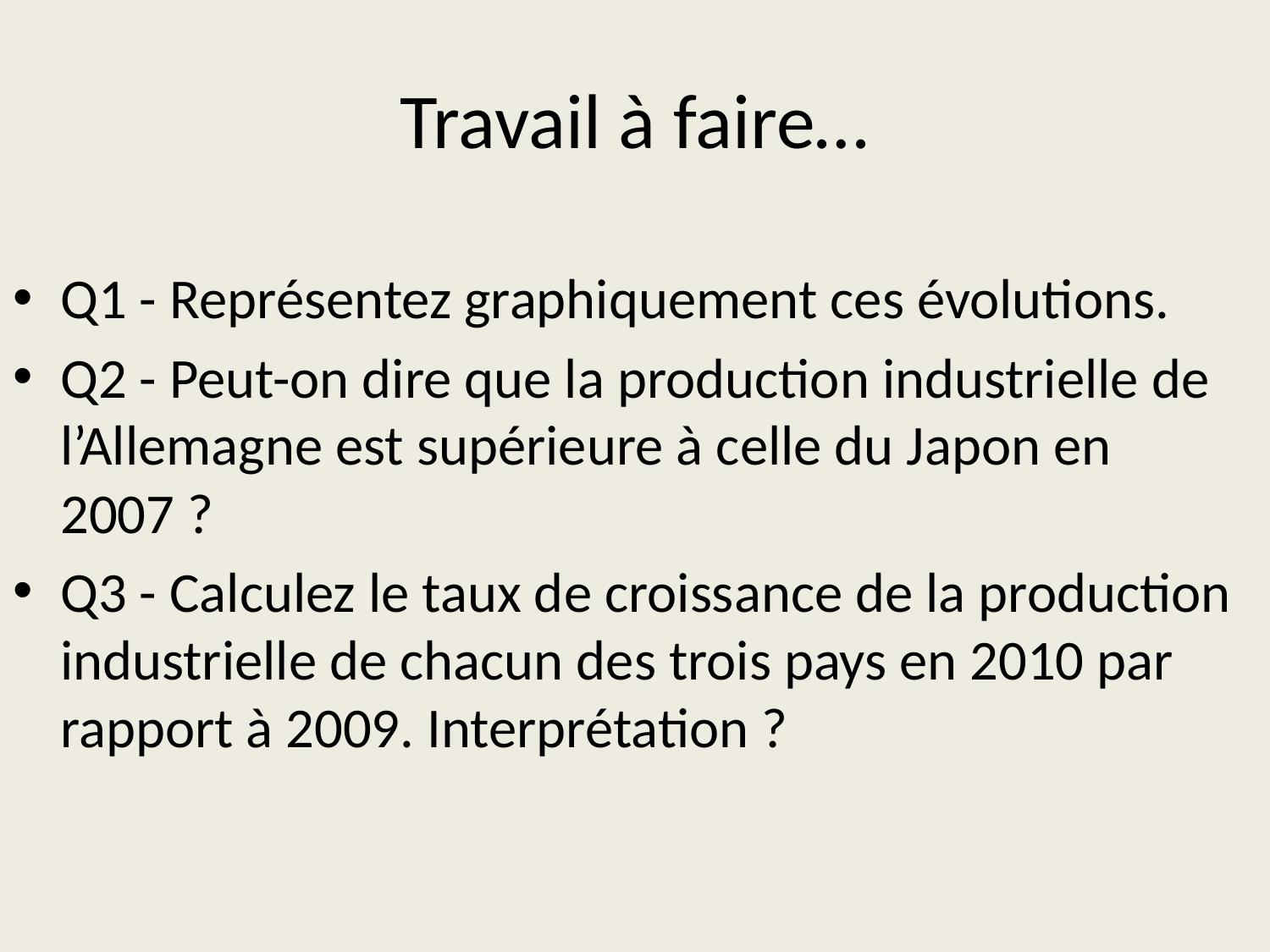

# Travail à faire…
Q1 - Représentez graphiquement ces évolutions.
Q2 - Peut-on dire que la production industrielle de l’Allemagne est supérieure à celle du Japon en 2007 ?
Q3 - Calculez le taux de croissance de la production industrielle de chacun des trois pays en 2010 par rapport à 2009. Interprétation ?